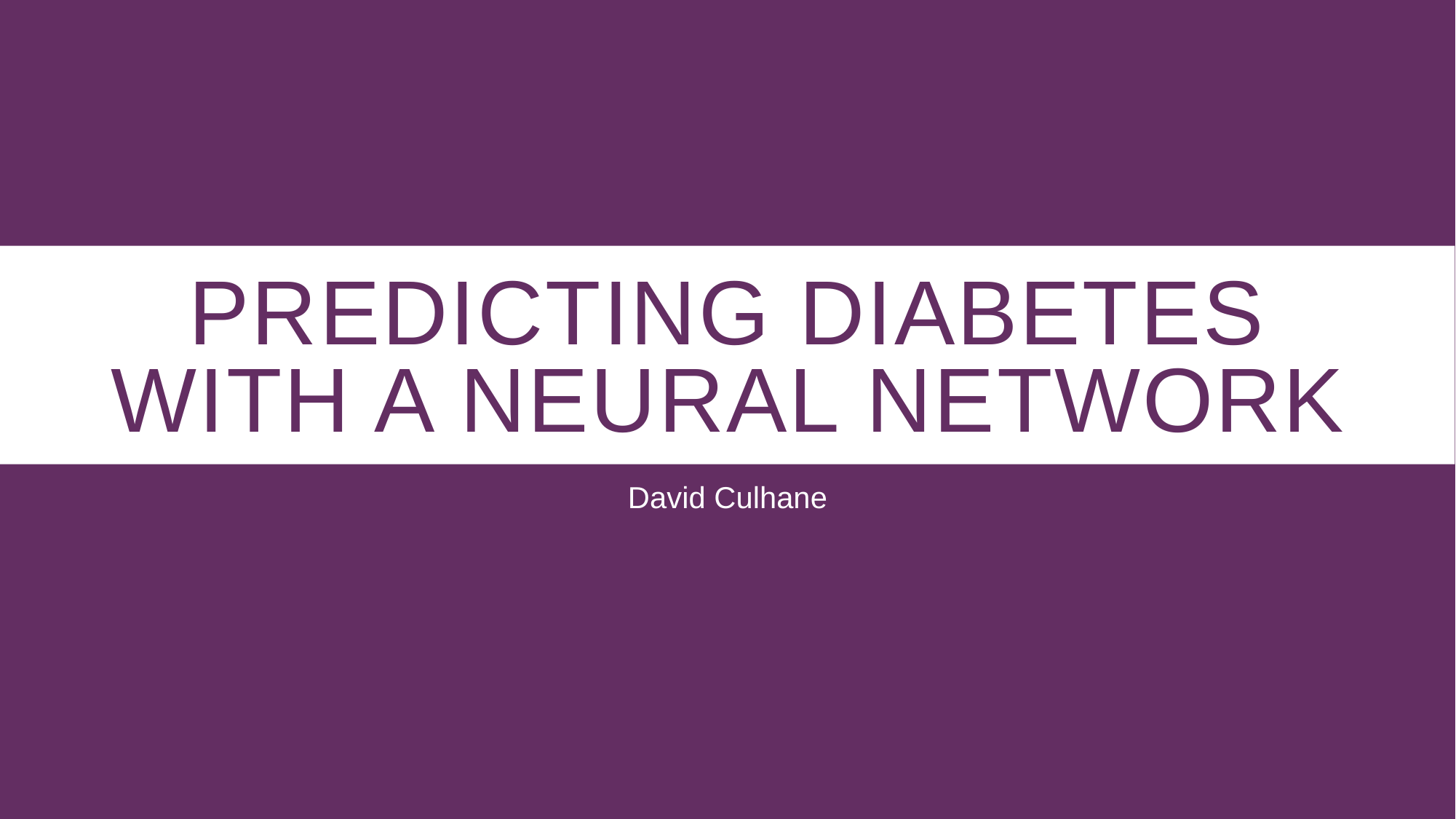

# Predicting Diabetes With a Neural Network
David Culhane